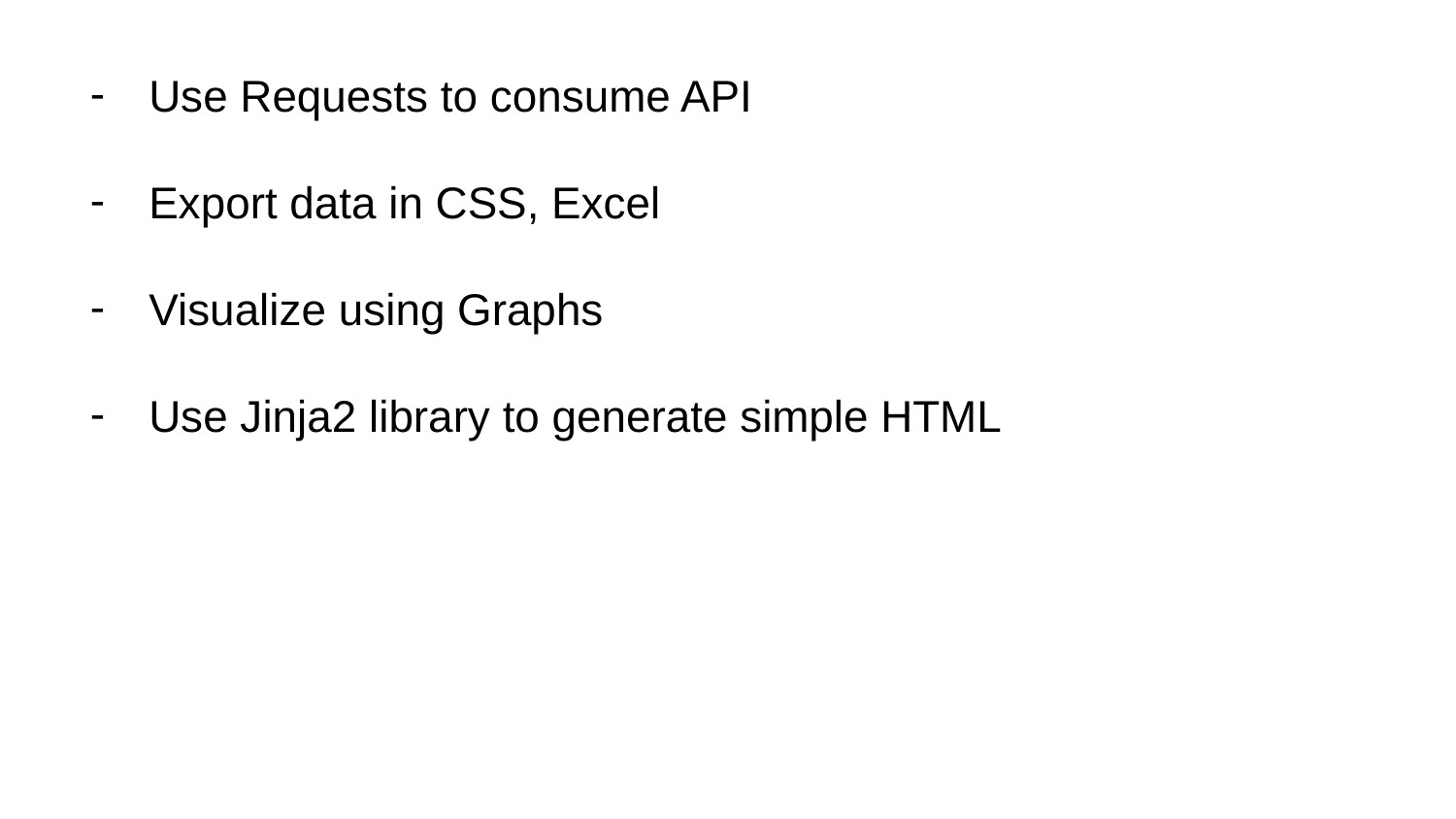

Use Requests to consume API
Export data in CSS, Excel

Visualize using Graphs

Use Jinja2 library to generate simple HTML